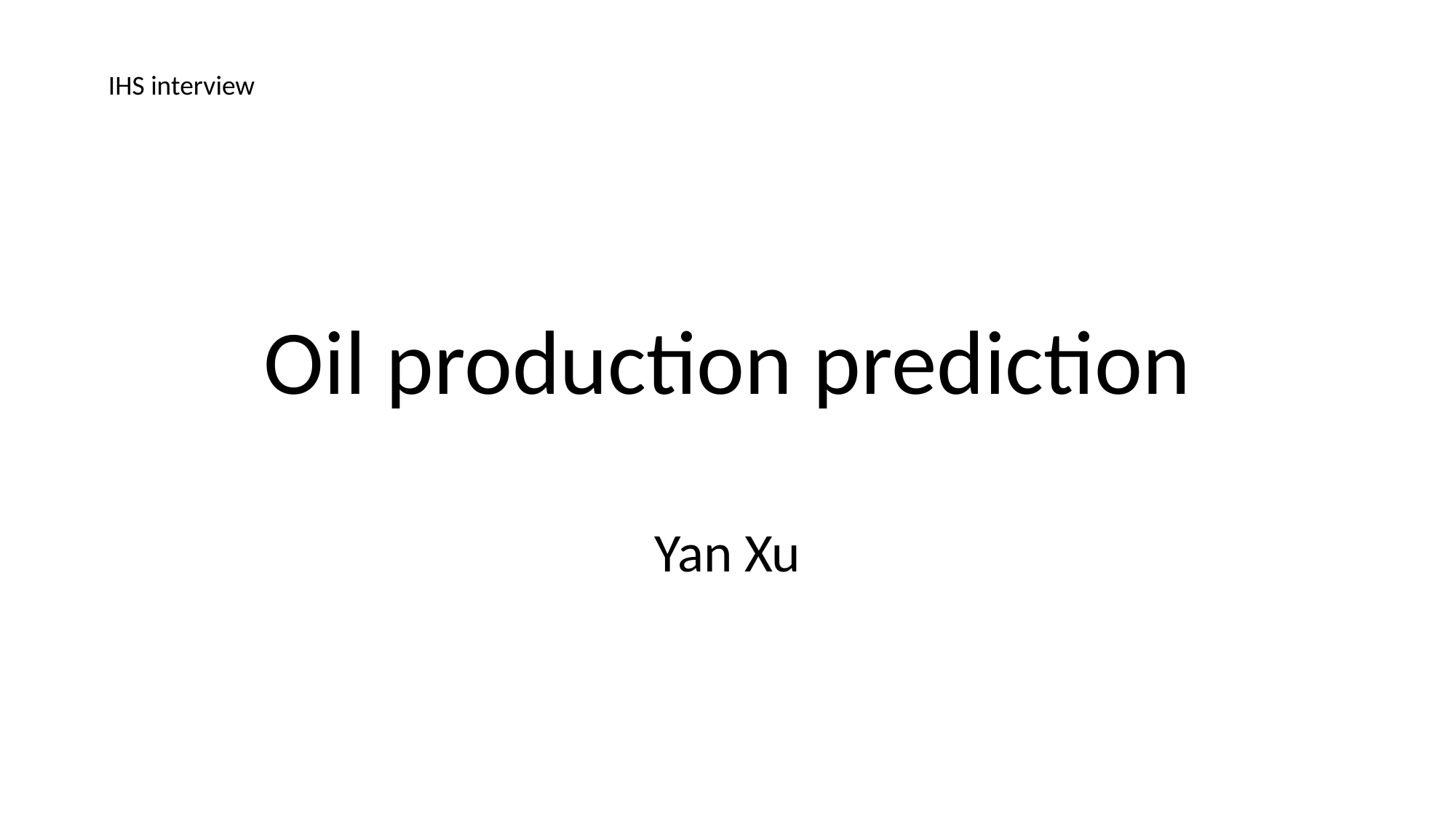

IHS interview
# Oil production prediction
Yan Xu